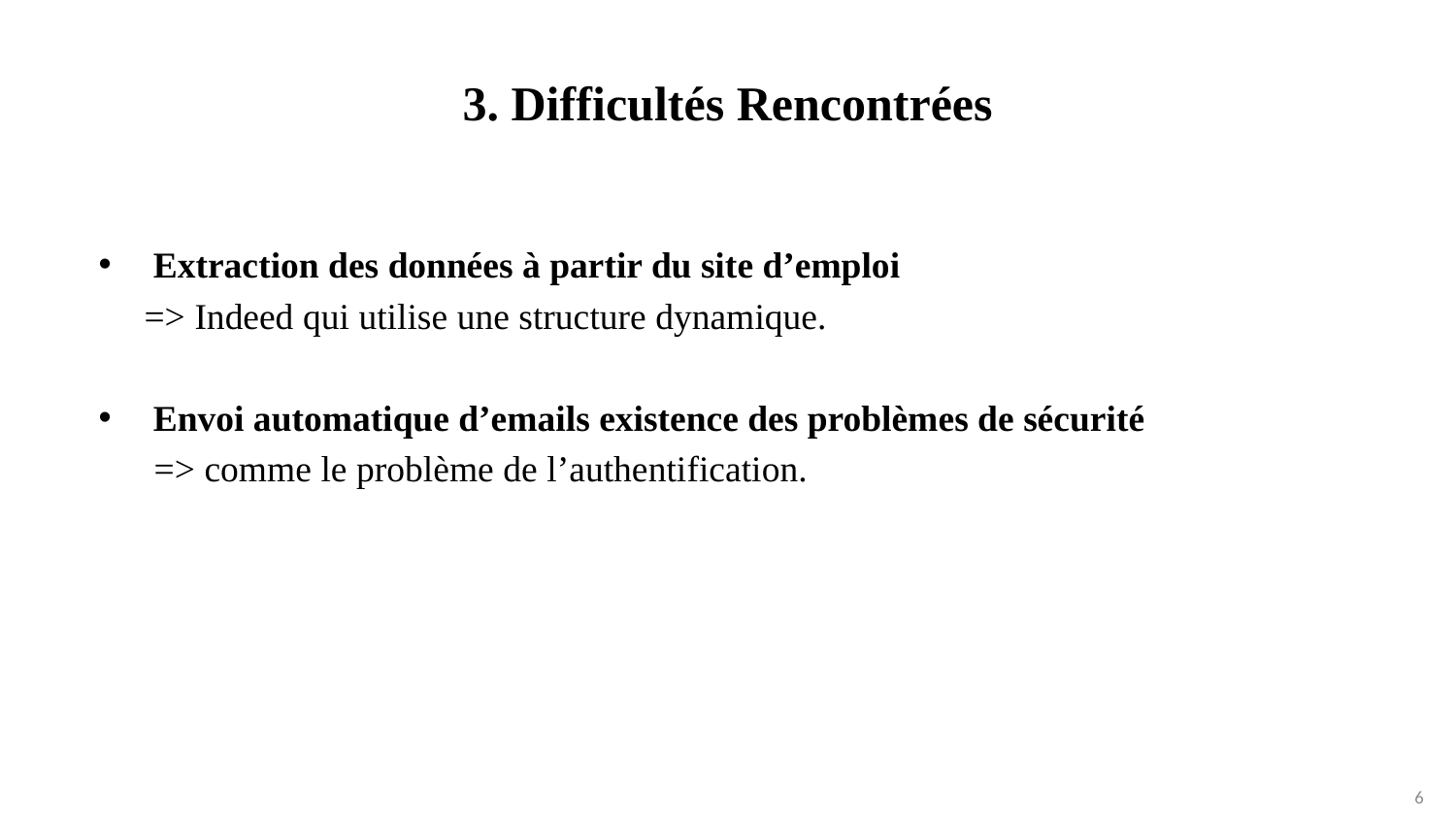

# 3. Difficultés Rencontrées
Extraction des données à partir du site d’emploi
  => Indeed qui utilise une structure dynamique.

Envoi automatique d’emails existence des problèmes de sécurité
      => comme le problème de l’authentification.
6